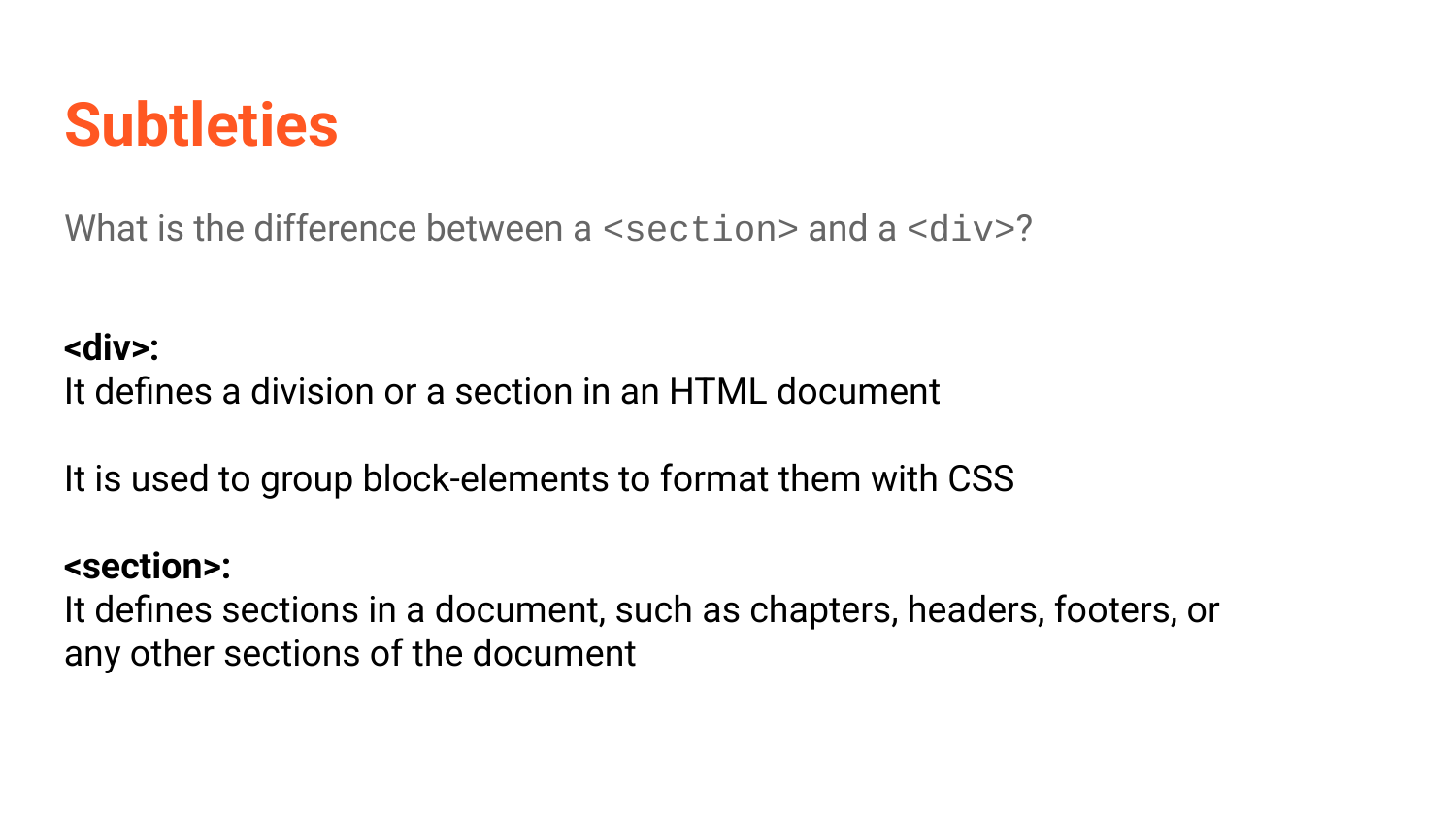

# Subtleties
What is the difference between a <section> and a <div>?
<div>:
It defines a division or a section in an HTML document

It is used to group block-elements to format them with CSS

<section>:
It defines sections in a document, such as chapters, headers, footers, or any other sections of the document